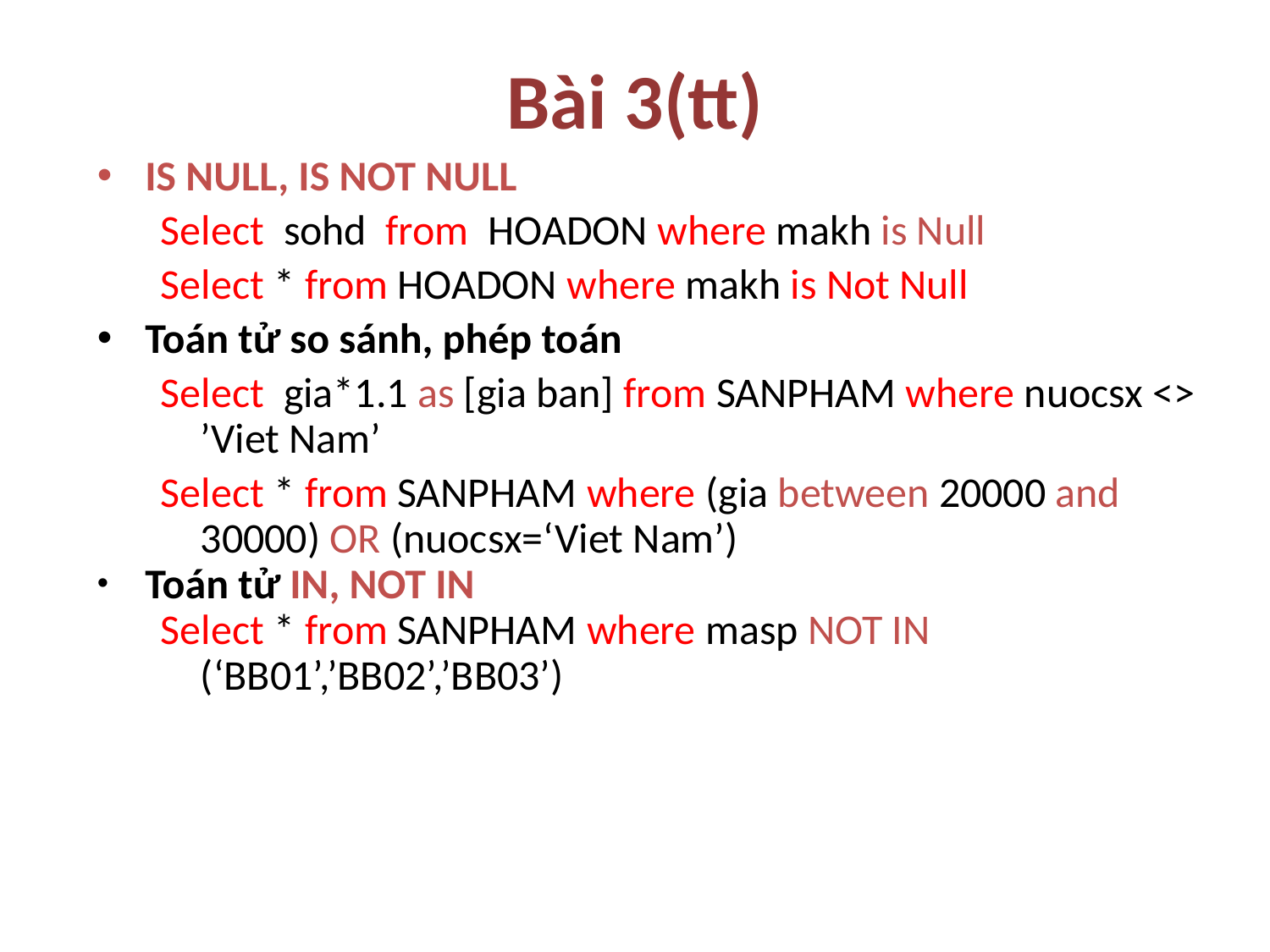

# Bài 3(tt)
IS NULL, IS NOT NULL
Select  sohd  from  HOADON where makh is Null
Select * from HOADON where makh is Not Null
Toán tử so sánh, phép toán
Select  gia*1.1 as [gia ban] from SANPHAM where nuocsx <> ’Viet Nam’
Select * from SANPHAM where (gia between 20000 and 30000) OR (nuocsx=‘Viet Nam’)
Toán tử IN, NOT IN
Select * from SANPHAM where masp NOT IN (‘BB01’,’BB02’,’BB03’)